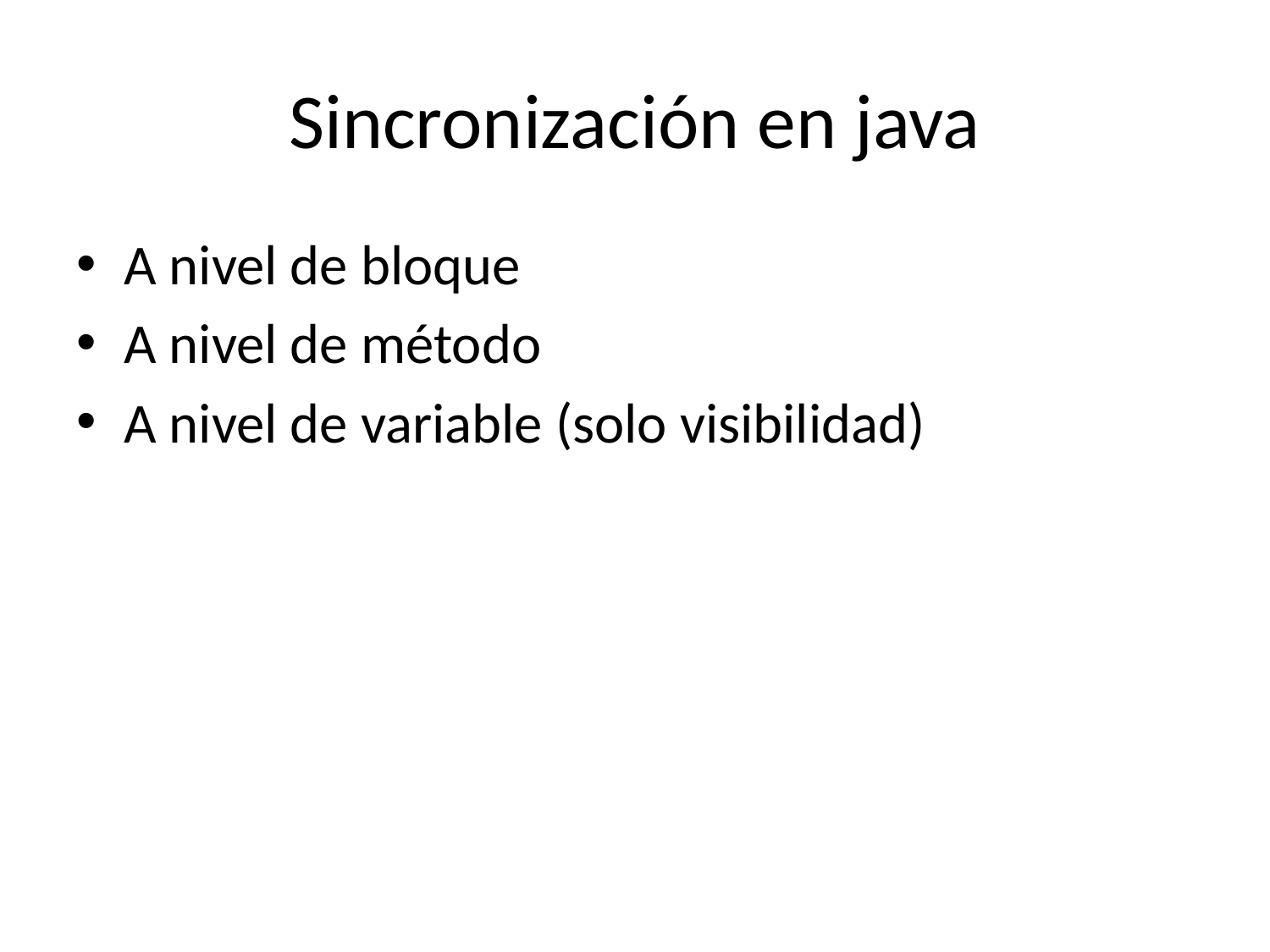

# Sincronización en java
A nivel de bloque
A nivel de método
A nivel de variable (solo visibilidad)